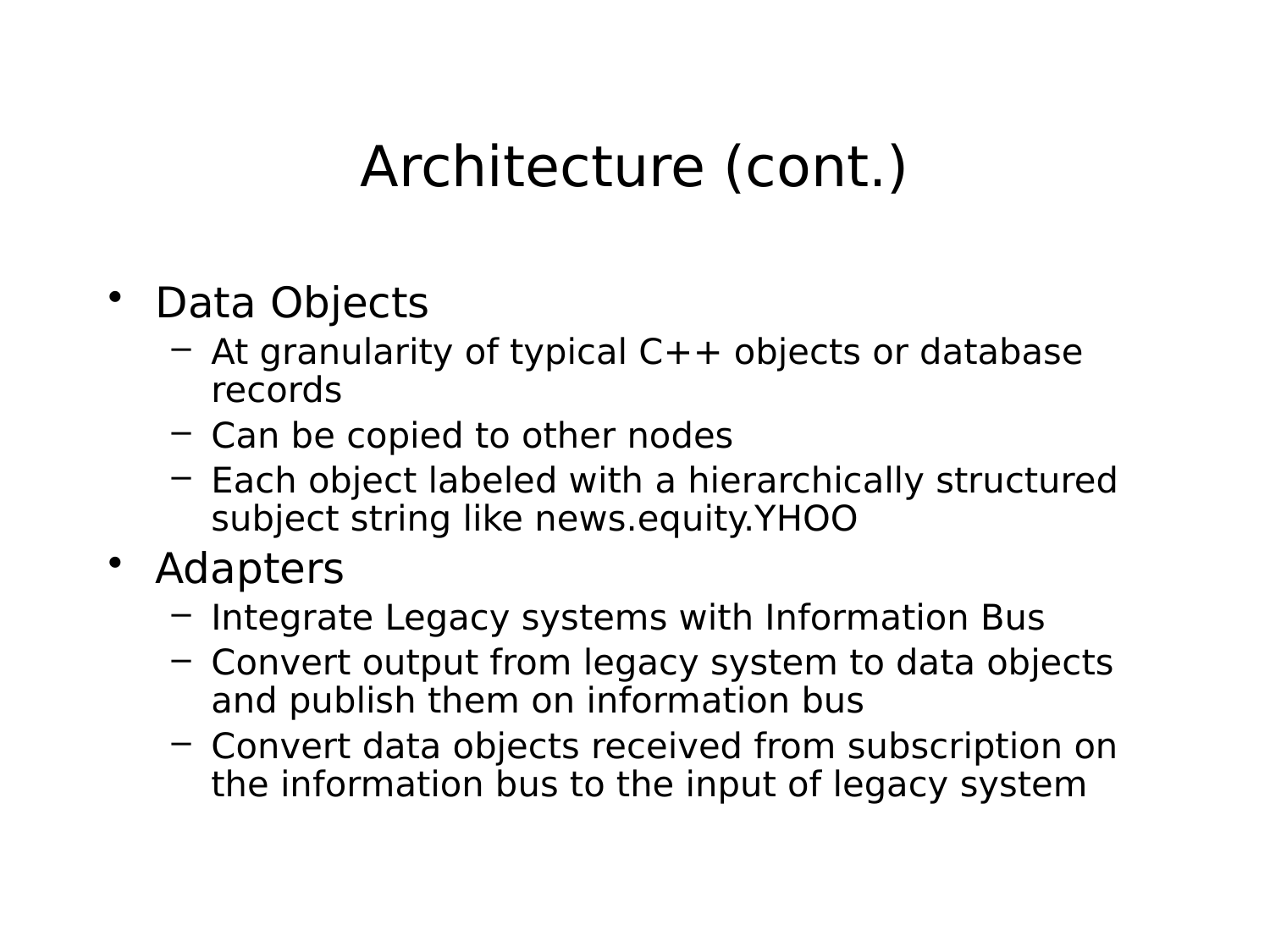

# Architecture (cont.)
Data Objects
At granularity of typical C++ objects or database records
Can be copied to other nodes
Each object labeled with a hierarchically structured subject string like news.equity.YHOO
Adapters
Integrate Legacy systems with Information Bus
Convert output from legacy system to data objects and publish them on information bus
Convert data objects received from subscription on the information bus to the input of legacy system